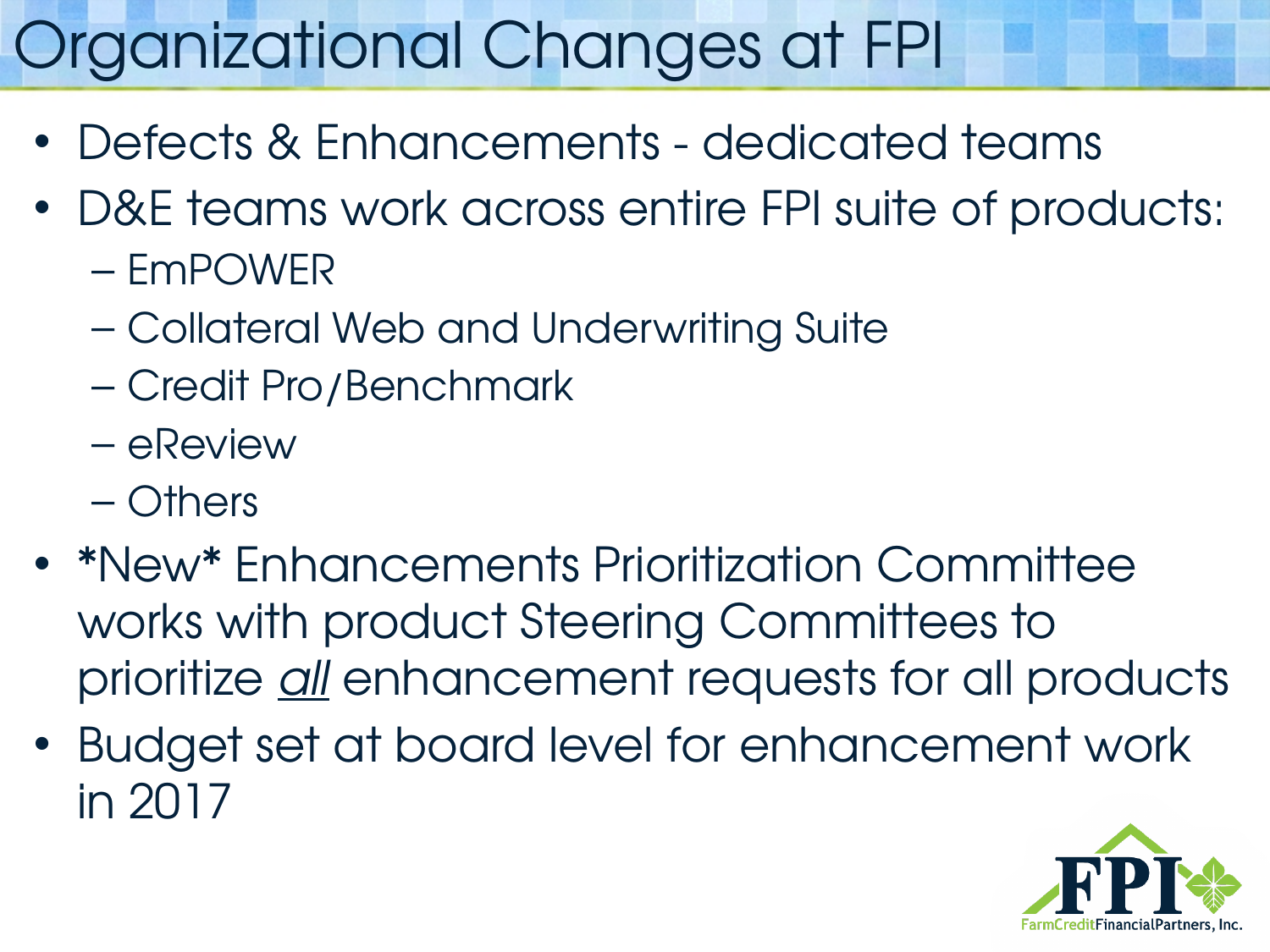

# Organizational Changes at FPI
Defects & Enhancements - dedicated teams
D&E teams work across entire FPI suite of products:
EmPOWER
Collateral Web and Underwriting Suite
Credit Pro/Benchmark
eReview
Others
*New* Enhancements Prioritization Committee works with product Steering Committees to prioritize all enhancement requests for all products
Budget set at board level for enhancement work in 2017